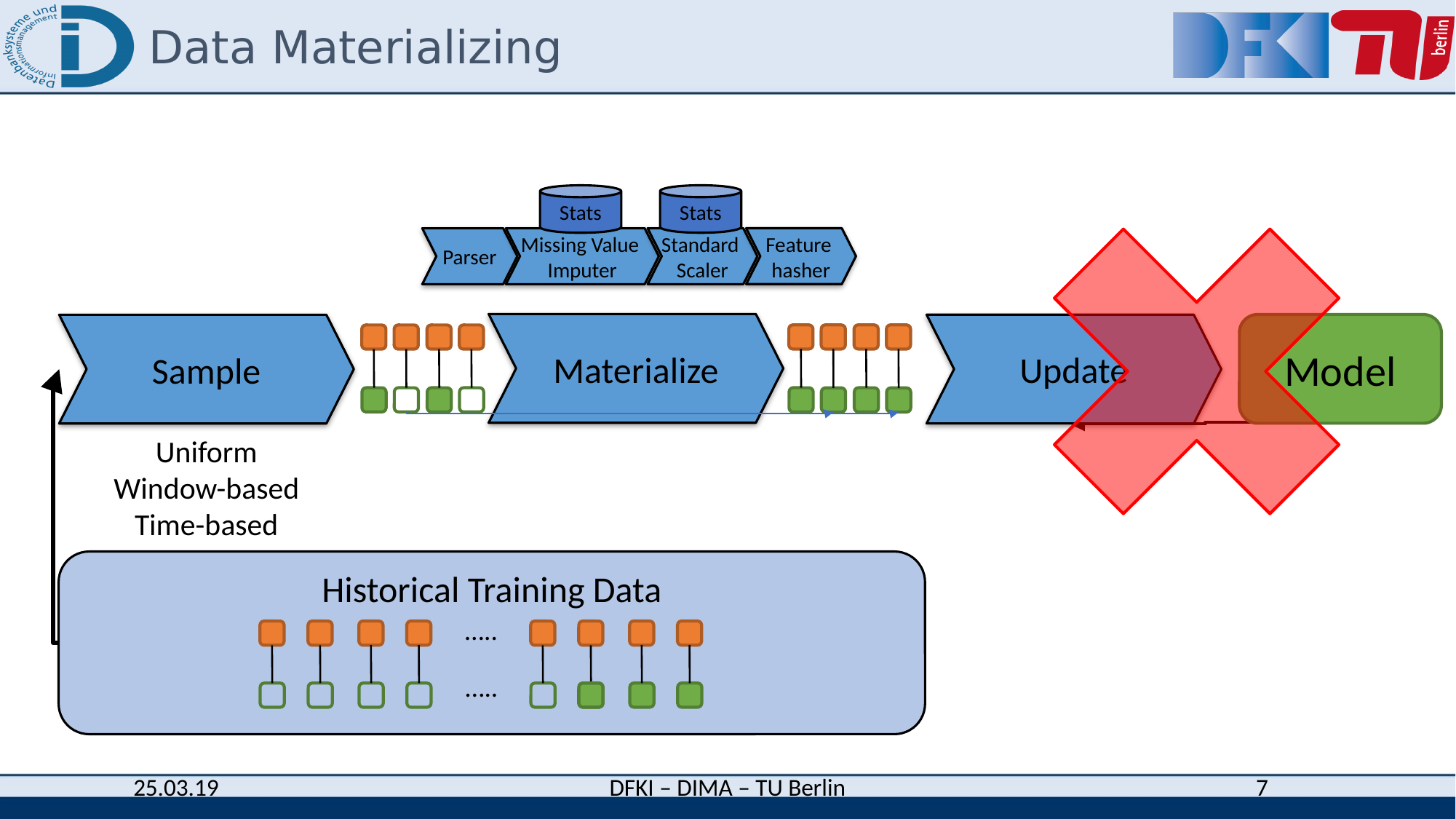

# Data Materializing

Stats
Stats
Feature
hasher
Parser
Missing Value
Imputer
Standard
Scaler
Materialize
Model
Update
Sample

Uniform
Window-based
Time-based
Historical Training Data
…..

…..